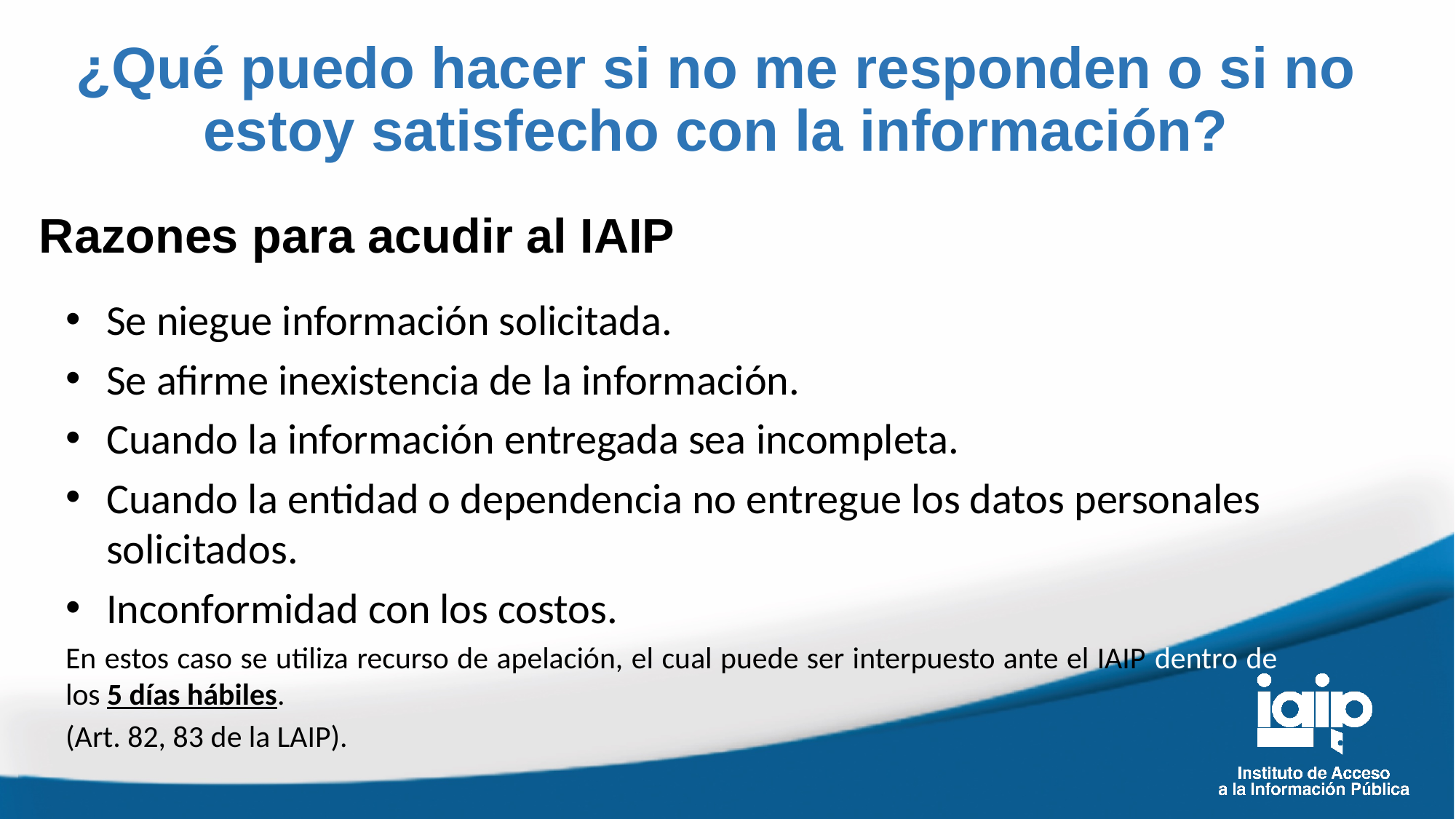

# ¿Qué puedo hacer si no me responden o si no estoy satisfecho con la información?
Razones para acudir al IAIP
Se niegue información solicitada.
Se afirme inexistencia de la información.
Cuando la información entregada sea incompleta.
Cuando la entidad o dependencia no entregue los datos personales solicitados.
Inconformidad con los costos.
En estos caso se utiliza recurso de apelación, el cual puede ser interpuesto ante el IAIP dentro de los 5 días hábiles.
(Art. 82, 83 de la LAIP).